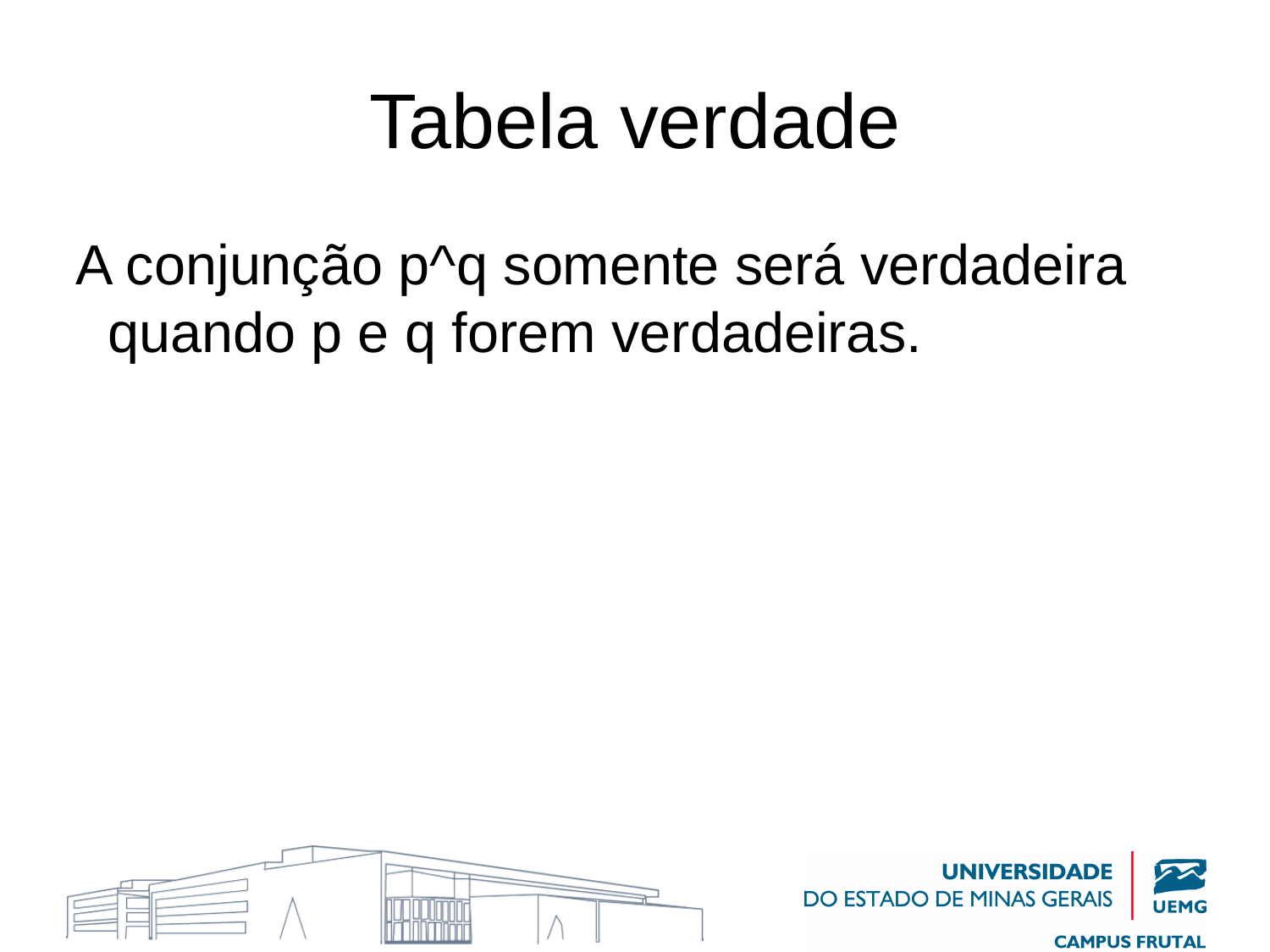

# Tabela verdade
A conjunção p^q somente será verdadeira quando p e q forem verdadeiras.